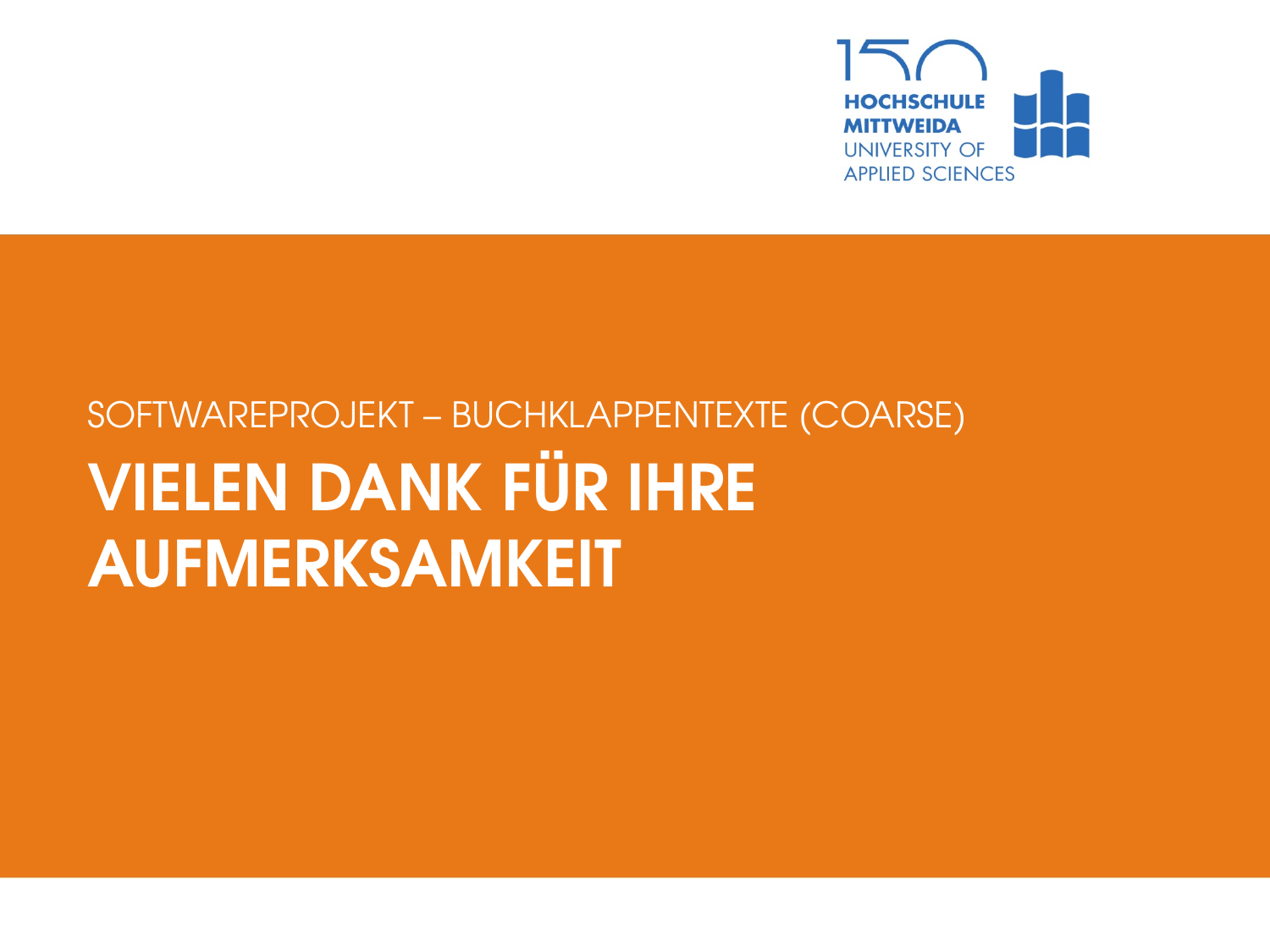

Softwareprojekt – buchklappentexte (coarse)
# Vielen Dank für ihre Aufmerksamkeit